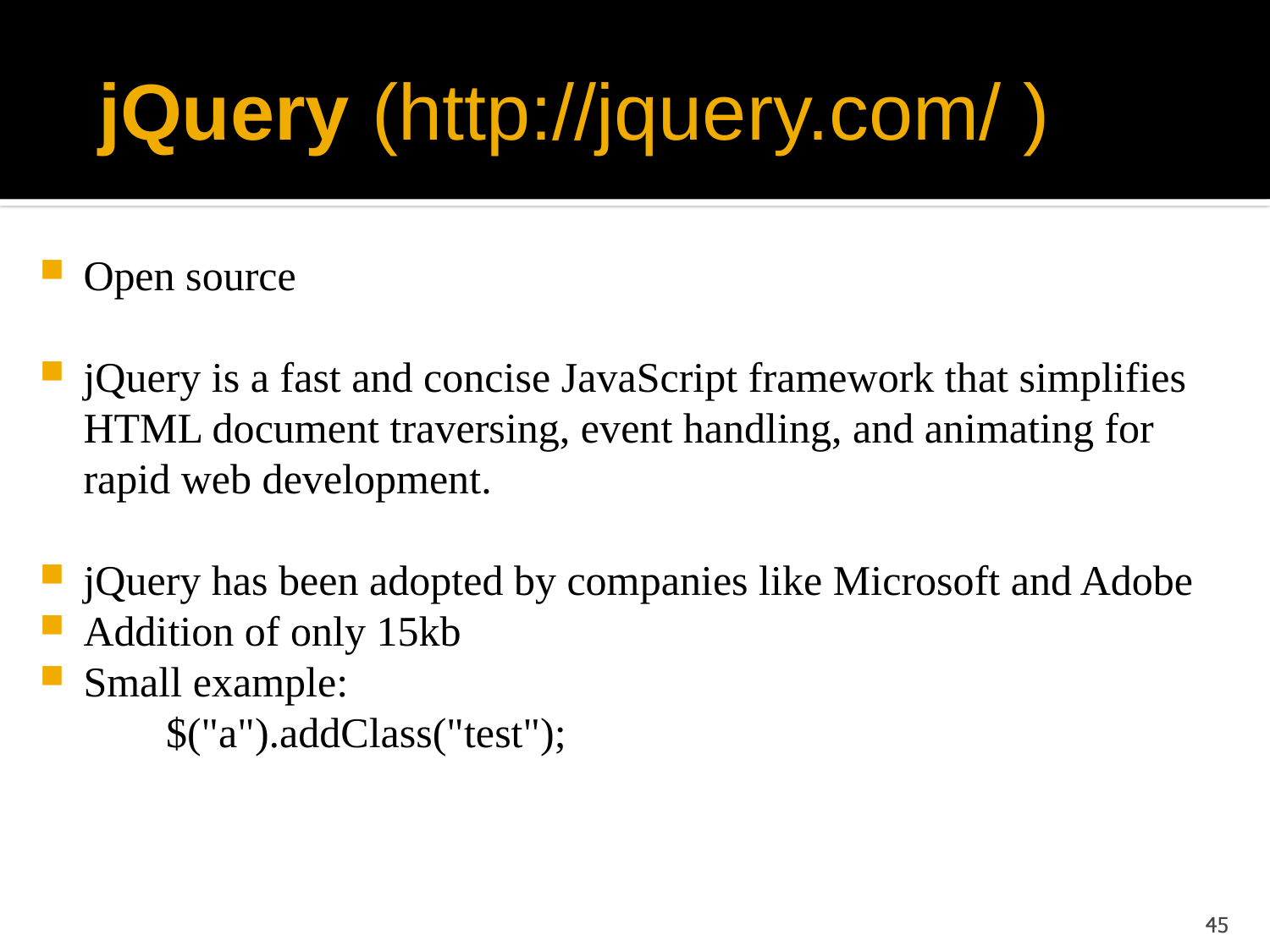

# jQuery (http://jquery.com/ )
Open source

jQuery is a fast and concise JavaScript framework that simplifies HTML document traversing, event handling, and animating for rapid web development.
jQuery has been adopted by companies like Microsoft and Adobe
Addition of only 15kb
Small example:
	$("a").addClass("test");
45